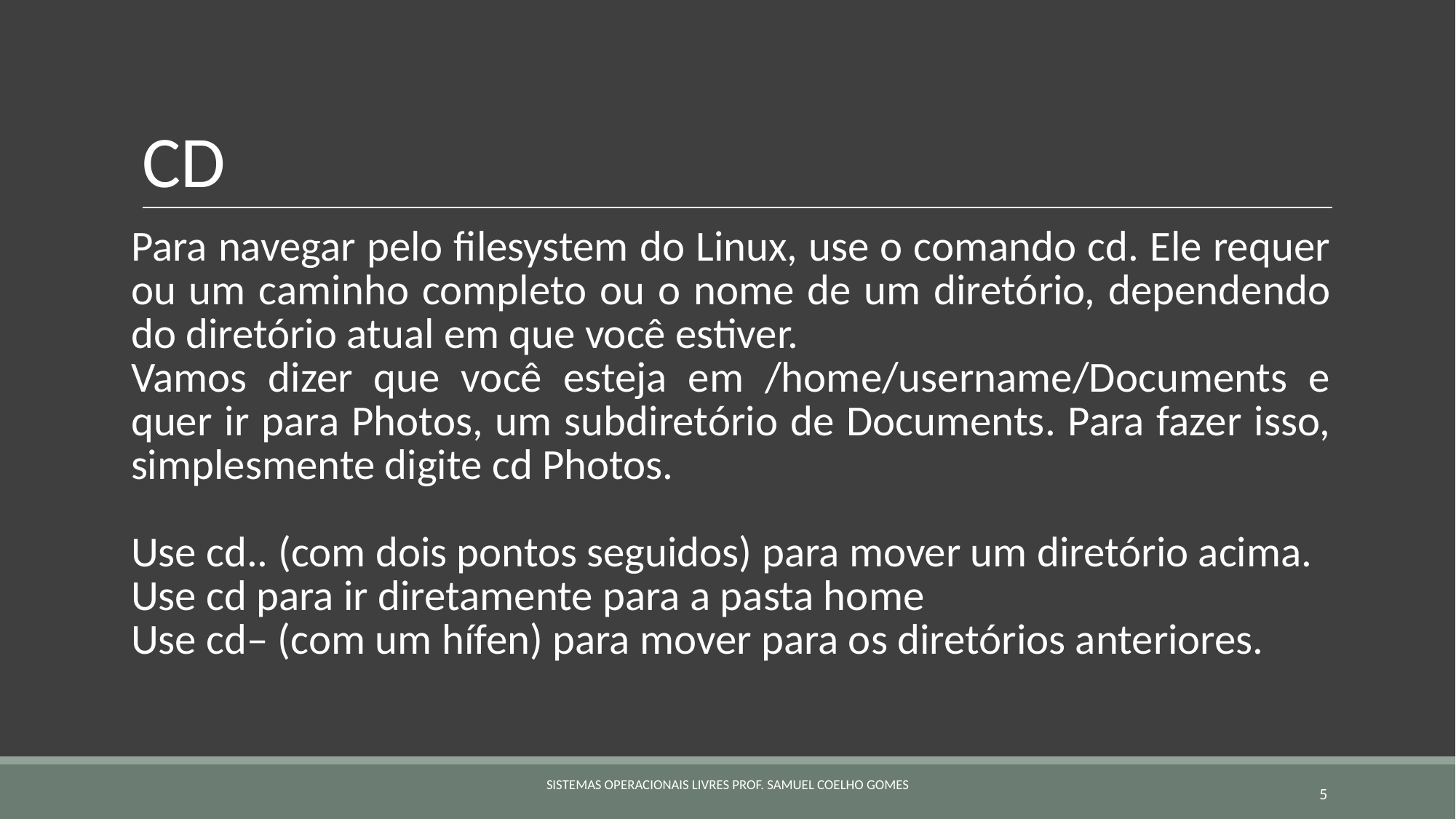

# CD
Para navegar pelo filesystem do Linux, use o comando cd. Ele requer ou um caminho completo ou o nome de um diretório, dependendo do diretório atual em que você estiver.
Vamos dizer que você esteja em /home/username/Documents e quer ir para Photos, um subdiretório de Documents. Para fazer isso, simplesmente digite cd Photos.

Use cd.. (com dois pontos seguidos) para mover um diretório acima.
Use cd para ir diretamente para a pasta home
Use cd– (com um hífen) para mover para os diretórios anteriores.

SISTEMAS OPERACIONAIS LIVRES PROF. SAMUEL COELHO GOMES
5